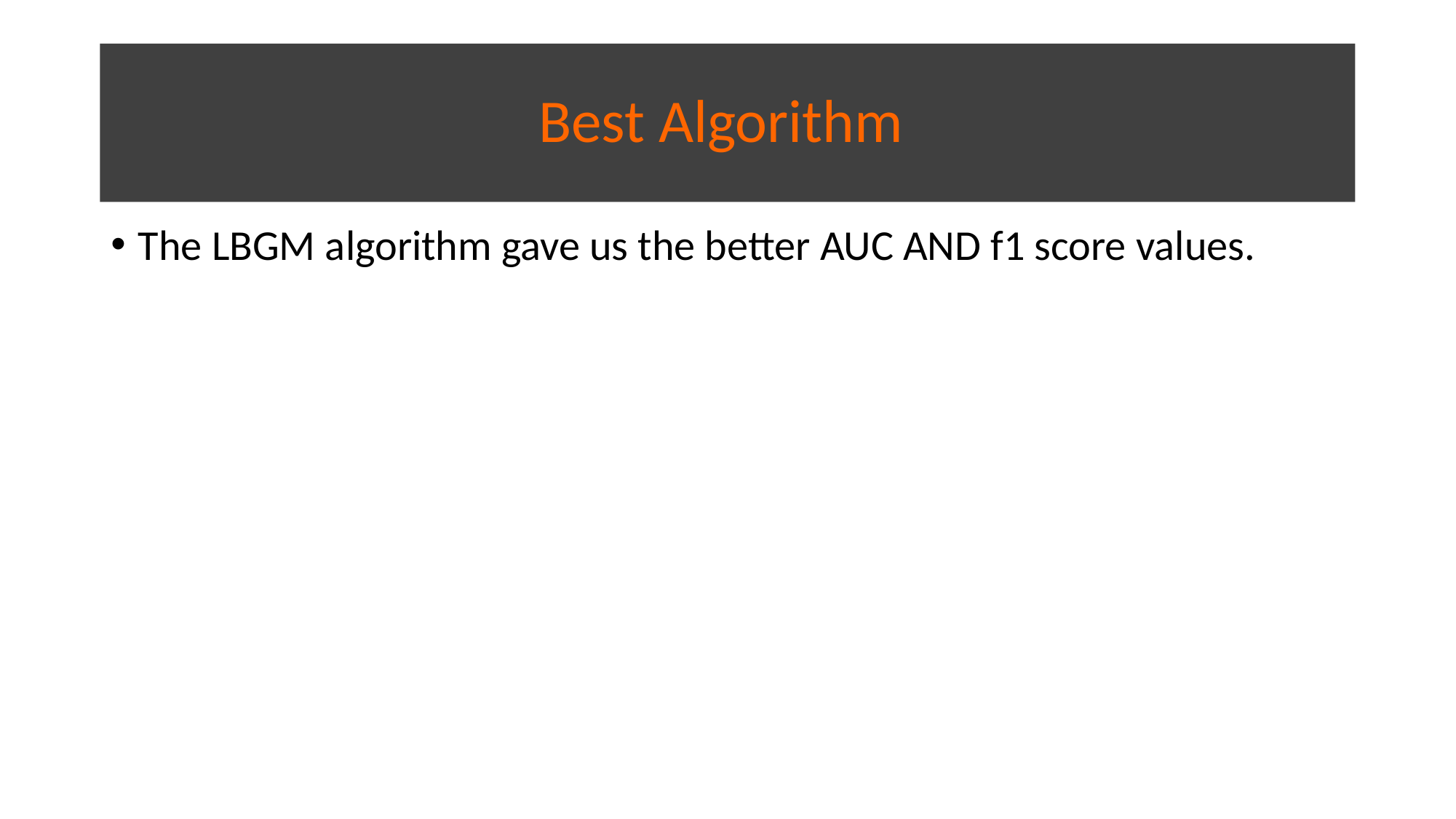

# Best Algorithm
The LBGM algorithm gave us the better AUC AND f1 score values.